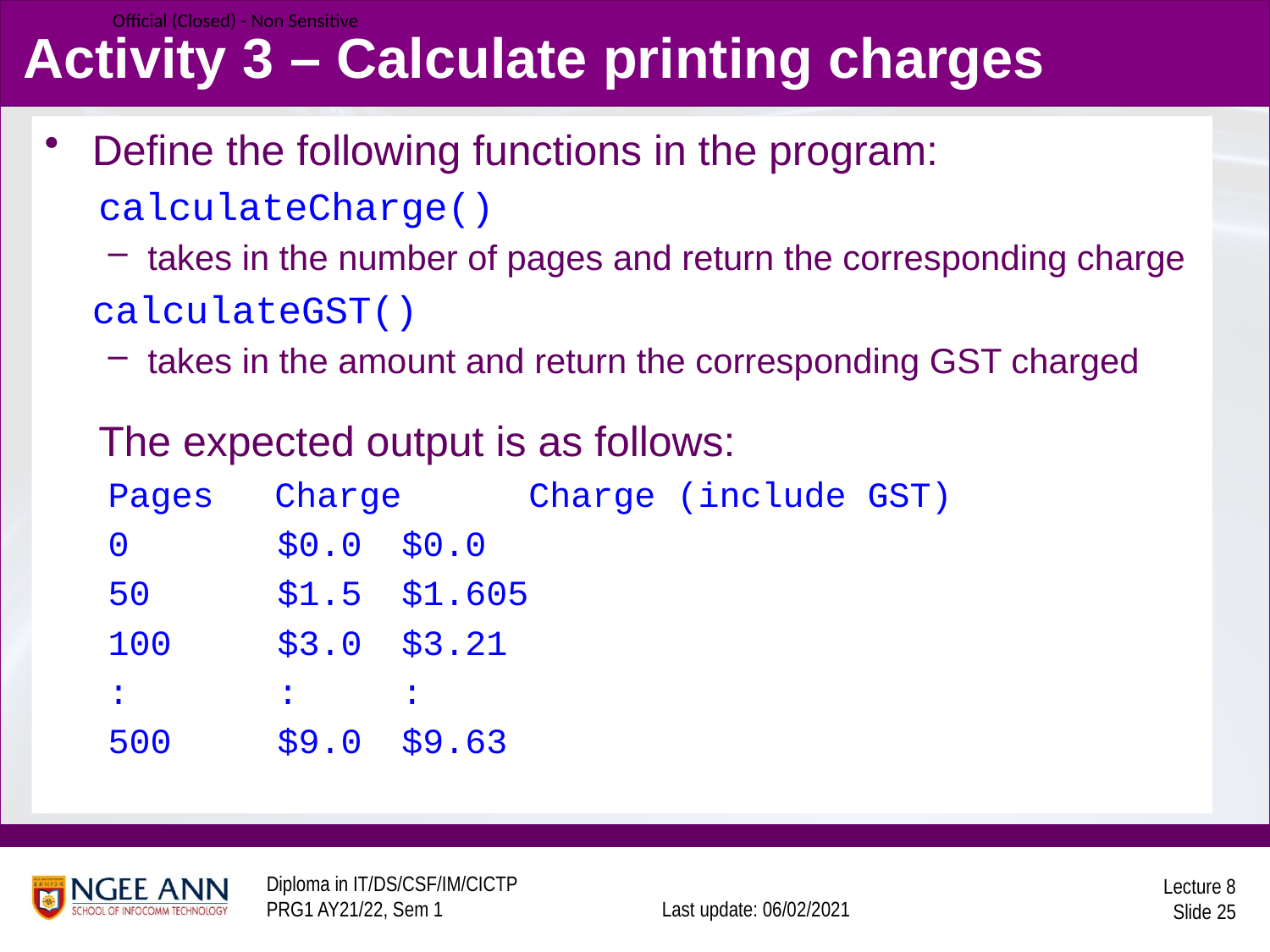

# Activity 3 – Calculate printing charges
Define the following functions in the program:
     calculateCharge()
takes in the number of pages and return the corresponding charge
	calculateGST()
takes in the amount and return the corresponding GST charged

     The expected output is as follows:
Pages	Charge	Charge (include GST)
0       $0.0	$0.0
50      $1.5	$1.605
100     $3.0	$3.21
:       :	:
500     $9.0	$9.63